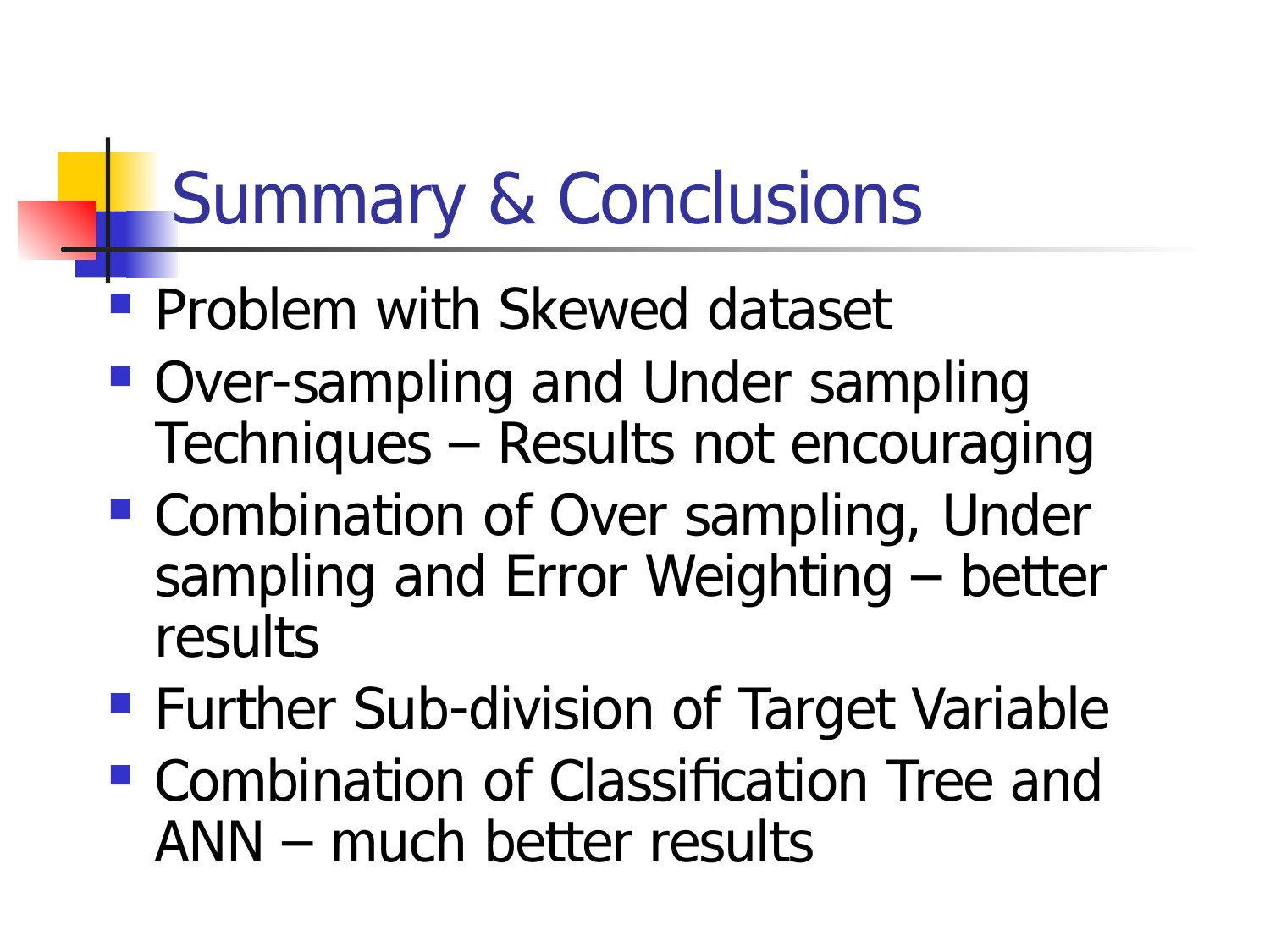

# Summary & Conclusions
Problem with Skewed dataset
Over-sampling and Under sampling Techniques – Results not encouraging
Combination of Over sampling, Under sampling and Error Weighting – better results
Further Sub-division of Target Variable
Combination of Classification Tree and ANN – much better results